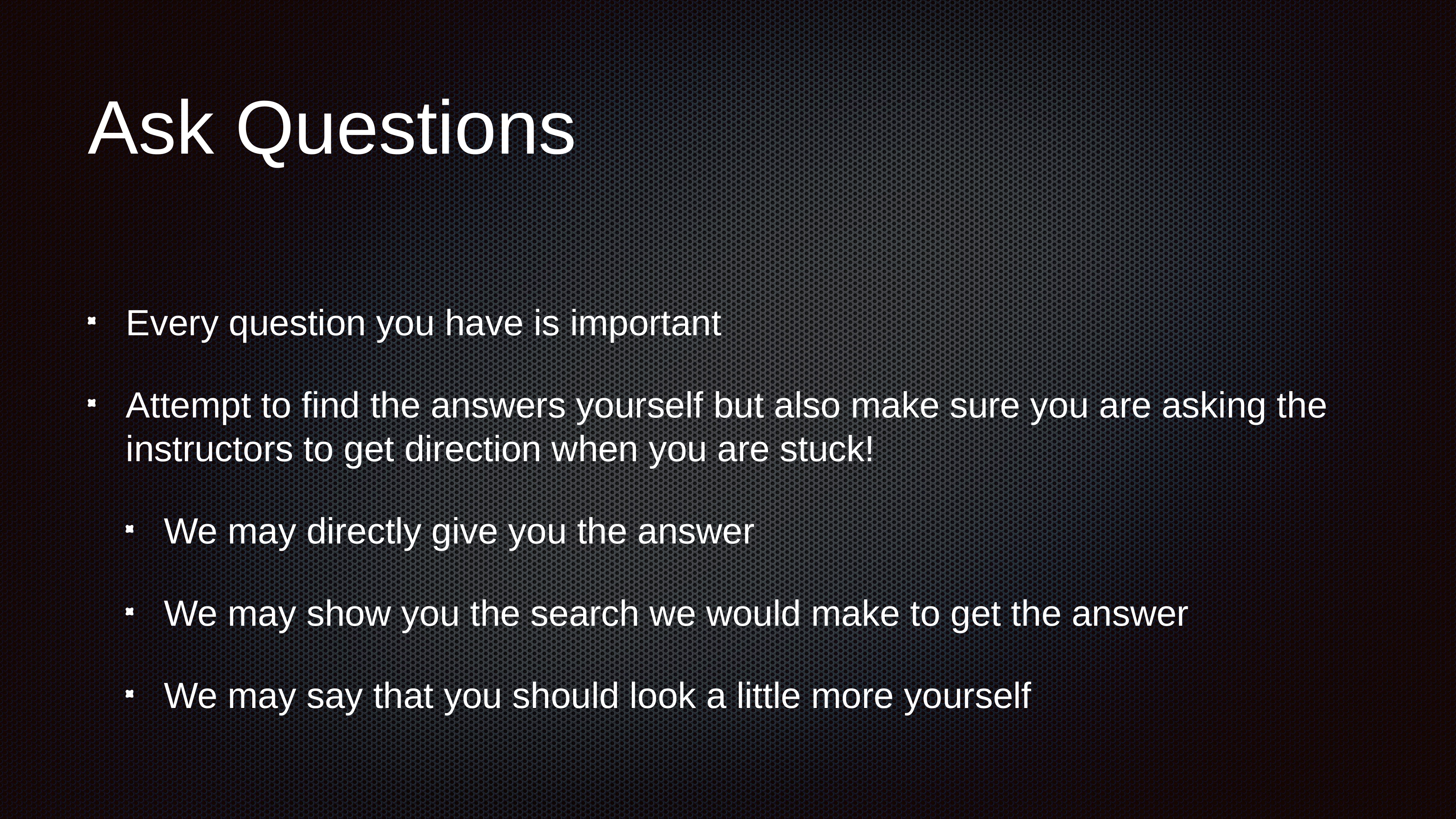

# Ask Questions
Every question you have is important
Attempt to find the answers yourself but also make sure you are asking the instructors to get direction when you are stuck!
We may directly give you the answer
We may show you the search we would make to get the answer
We may say that you should look a little more yourself